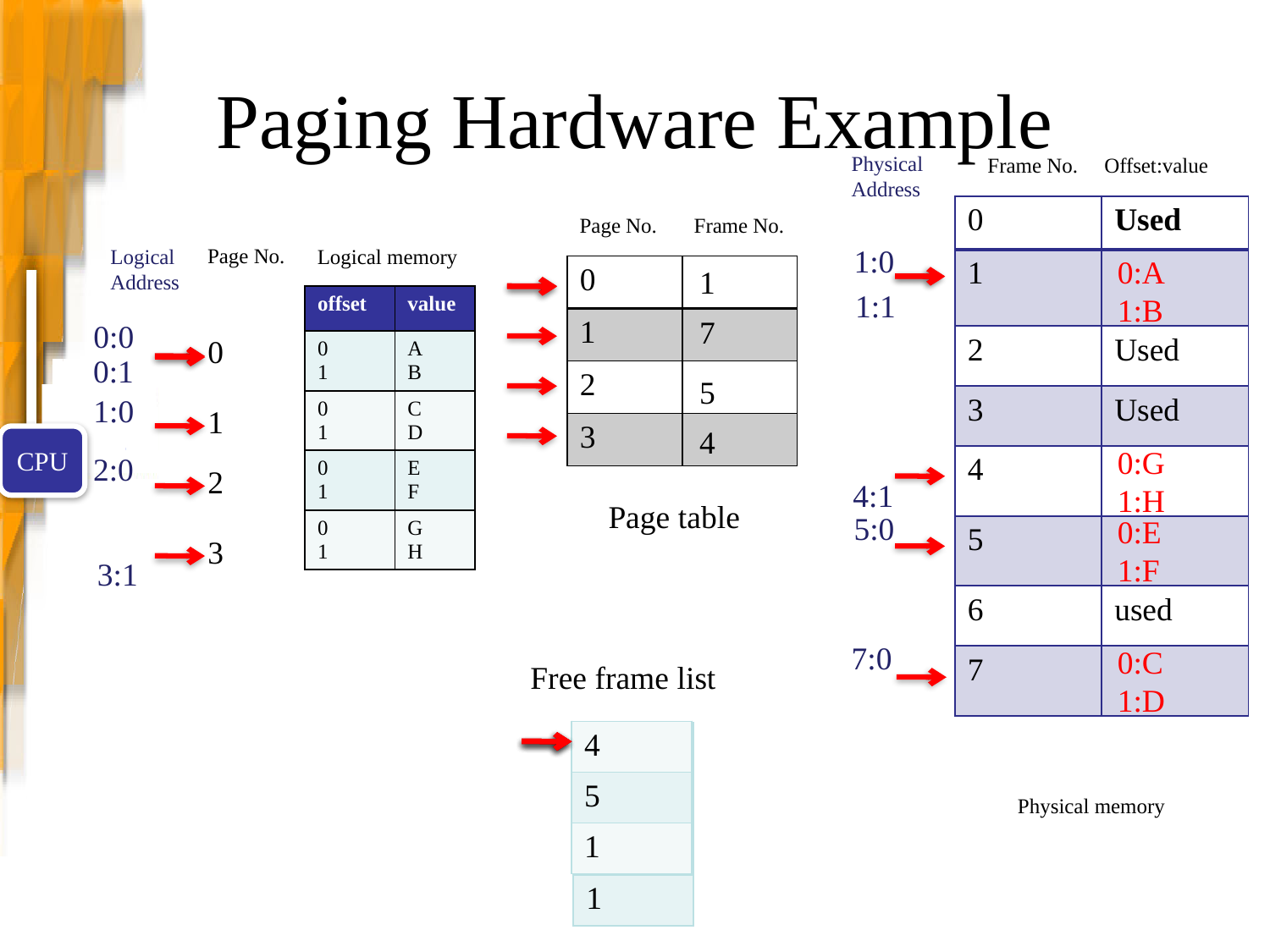

# Paging Hardware Example
Physical Address
Frame No.     Offset:value
| 0 | Used |
| --- | --- |
| 1 |  |
| 2 | Used |
| 3 | Used |
| 4 |  |
| 5 |  |
| 6 | used |
| 7 |  |
Page No.       Frame No.
1:0
Page No.
Logical Address
Logical memory
0:A
1:B
| 0 |  |
| --- | --- |
| 1 |  |
| 2 |  |
| 3 |  |
1
1:1
| offset | value |
| --- | --- |
| 0 1 | A B |
| 0 1 | C D |
| 0 1 | E F |
| 0 1 | G H |
7
0:0
0
0:1
5
1:0
1
4
CPU
0:G
1:H
2:0
2
4:1
Page table
5:0
0:E
1:F
3
3:1
7:0
0:C
1:D
Free frame list
| 1(001) |
| --- |
| 5(101) |
| --- |
| 1(001) |
| 4 |
| --- |
| 5 |
| 1 |
| 7 |
| --- |
| 4 |
| 5 |
| 1 |
Physical memory